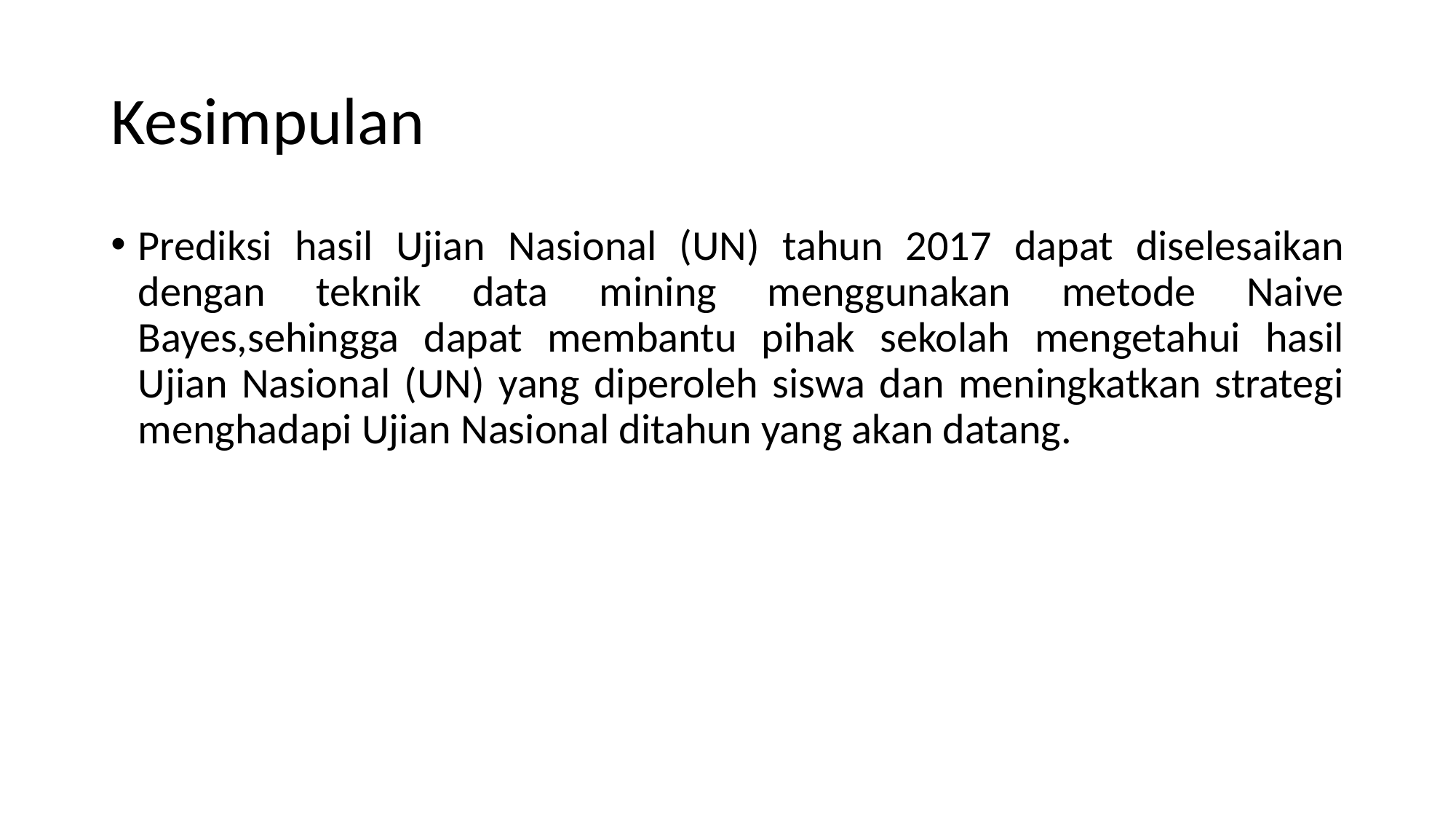

# Kesimpulan
Prediksi hasil Ujian Nasional (UN) tahun 2017 dapat diselesaikan dengan teknik data mining menggunakan metode Naive Bayes,sehingga dapat membantu pihak sekolah mengetahui hasil Ujian Nasional (UN) yang diperoleh siswa dan meningkatkan strategi menghadapi Ujian Nasional ditahun yang akan datang.